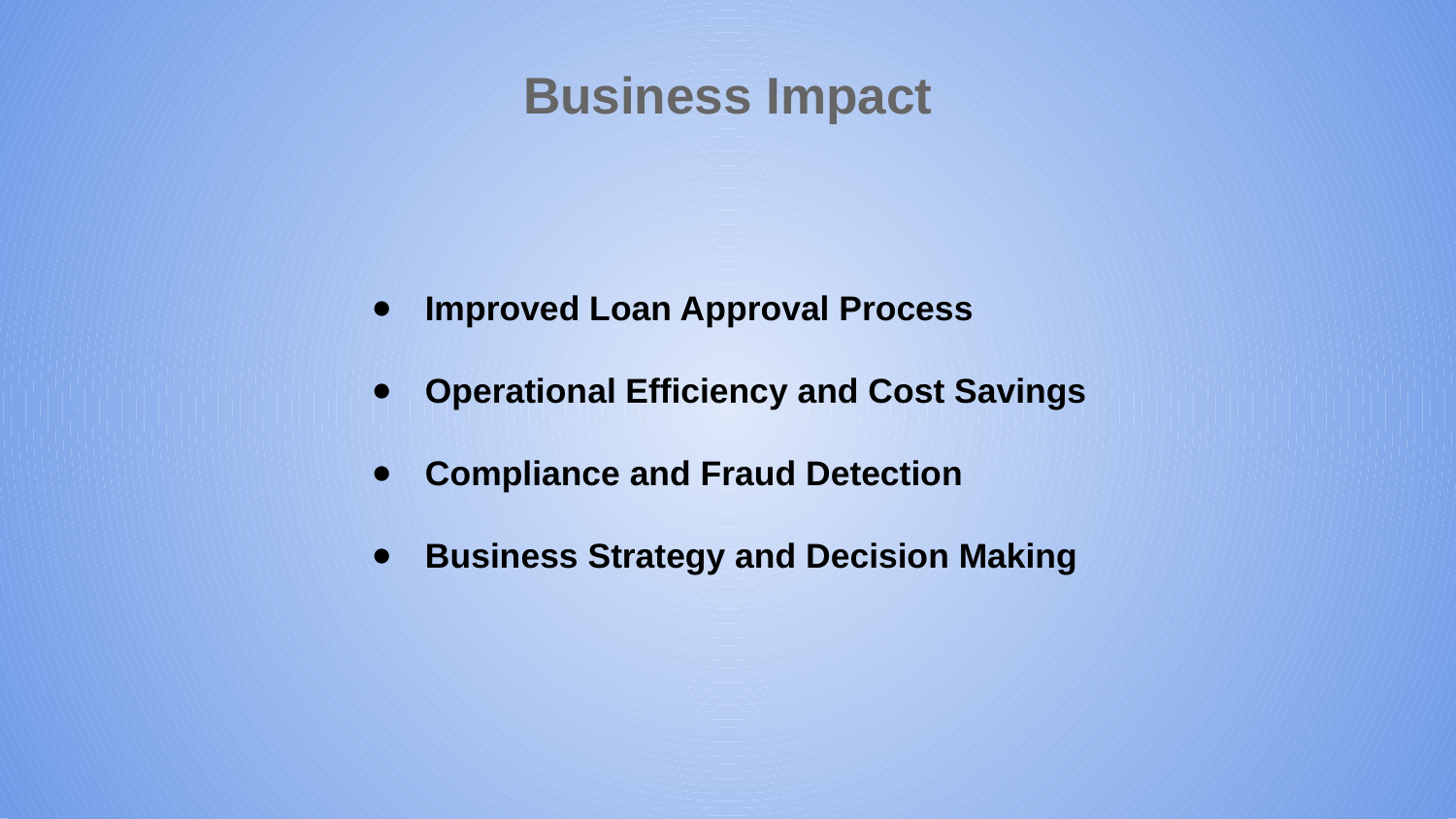

Business Impact
Improved Loan Approval Process
Operational Efficiency and Cost Savings
Compliance and Fraud Detection
Business Strategy and Decision Making